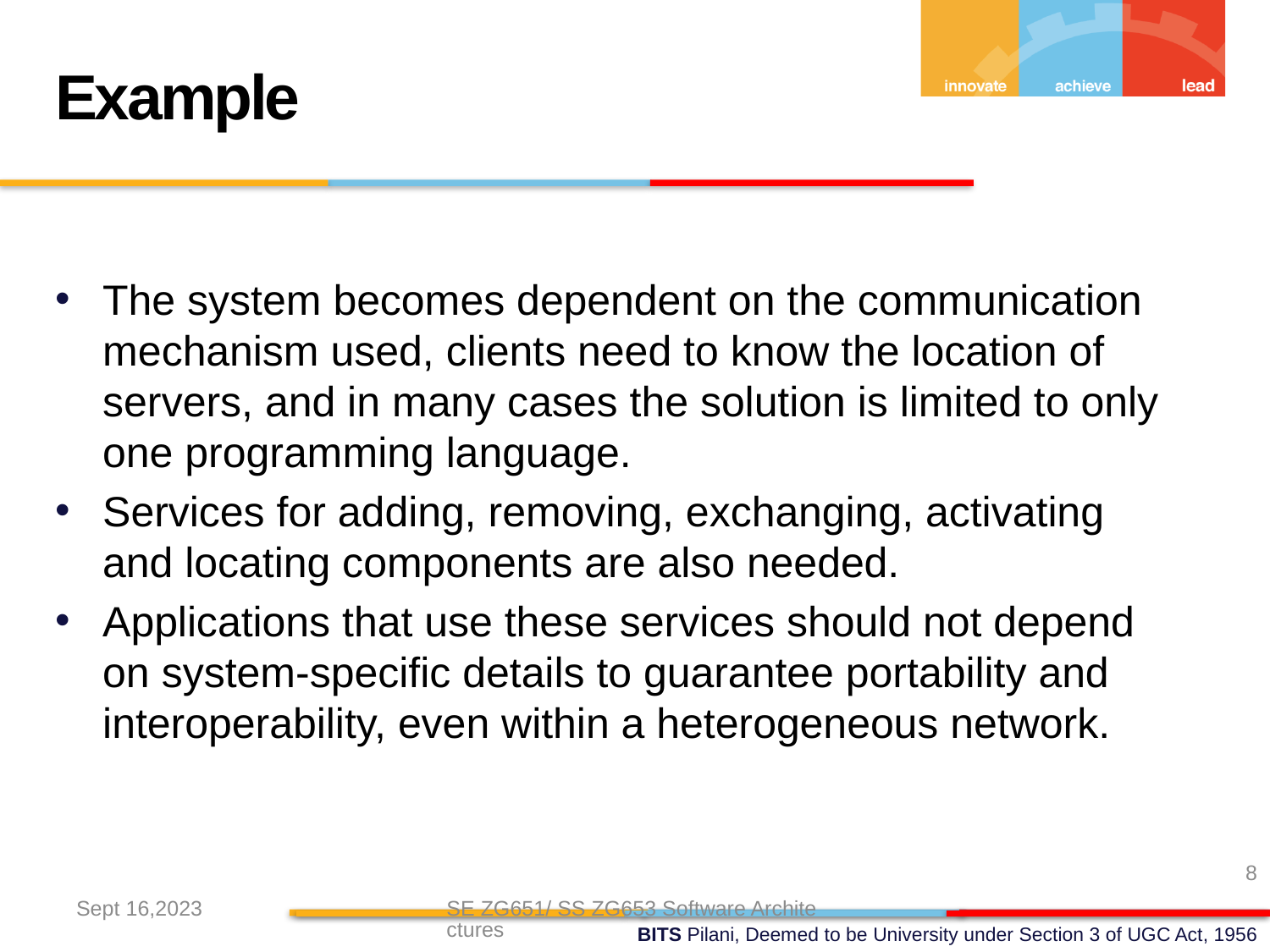

Example

The system becomes dependent on the communication mechanism used, clients need to know the location of servers, and in many cases the solution is limited to only one programming language.
Services for adding, removing, exchanging, activating and locating components are also needed.
Applications that use these services should not depend on system-specific details to guarantee portability and interoperability, even within a heterogeneous network.
8
Sept 16,2023
SE ZG651/ SS ZG653 Software Architectures